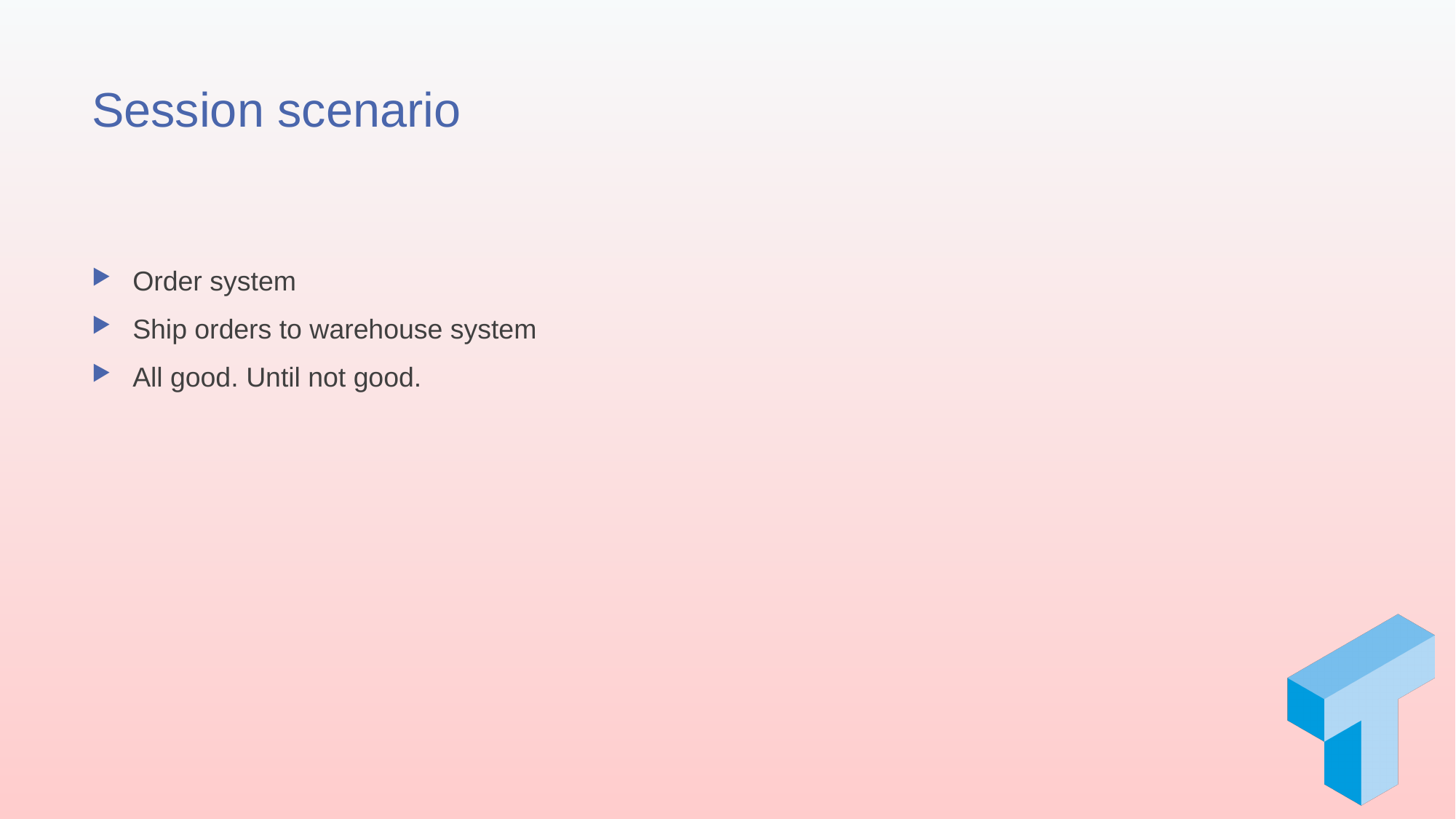

# Session scenario
Order system
Ship orders to warehouse system
All good. Until not good.